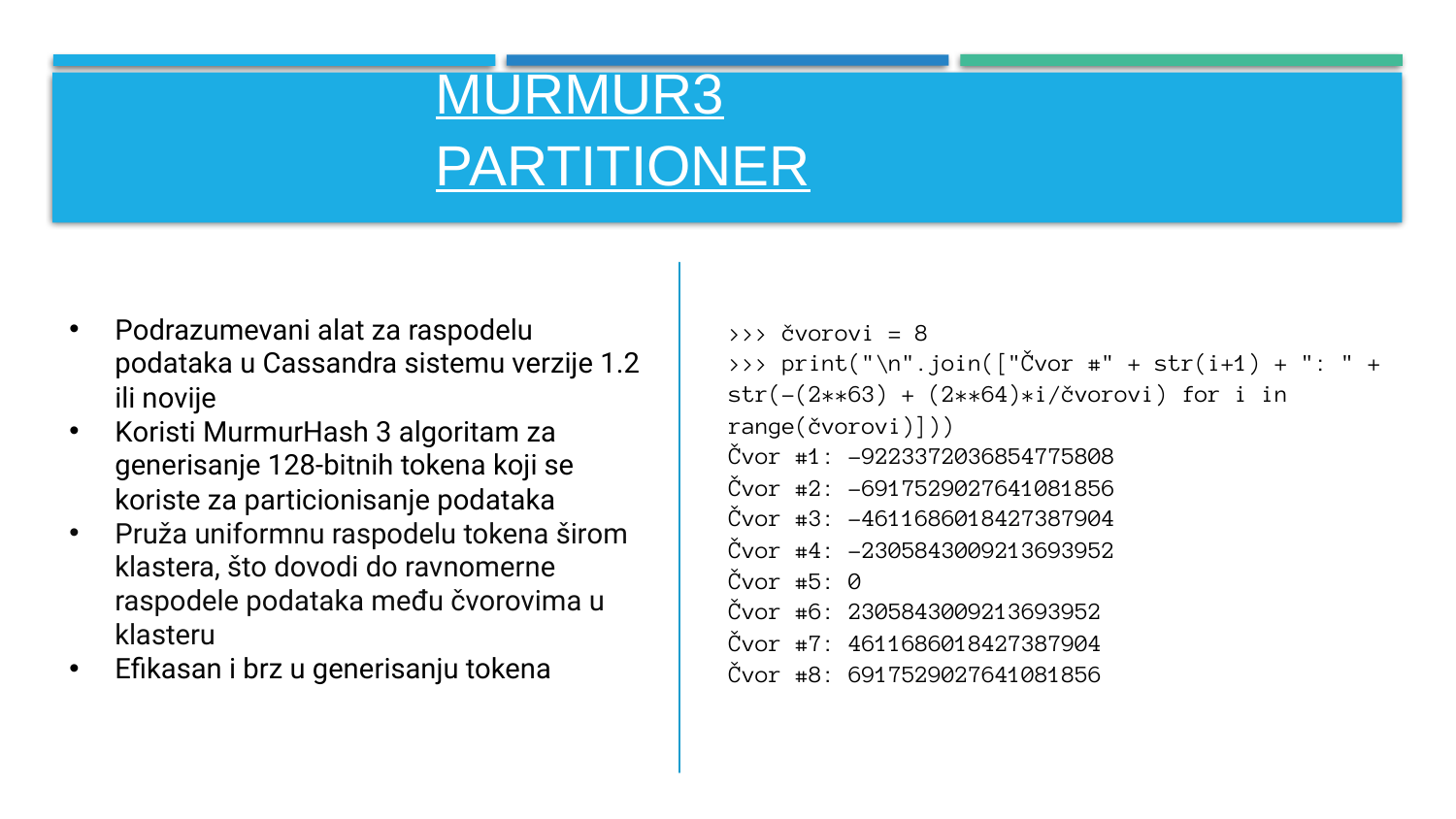

# Murmur3 Partitioner
Podrazumevani alat za raspodelu podataka u Cassandra sistemu verzije 1.2 ili novije
Koristi MurmurHash 3 algoritam za generisanje 128-bitnih tokena koji se koriste za particionisanje podataka
Pruža uniformnu raspodelu tokena širom klastera, što dovodi do ravnomerne raspodele podataka među čvorovima u klasteru
Efikasan i brz u generisanju tokena
>>> čvorovi = 8
>>> print("\n".join(["Čvor #" + str(i+1) + ": " + str(-(2**63) + (2**64)*i/čvorovi) for i in range(čvorovi)]))
Čvor #1: -9223372036854775808
Čvor #2: -6917529027641081856
Čvor #3: -4611686018427387904
Čvor #4: -2305843009213693952
Čvor #5: 0
Čvor #6: 2305843009213693952
Čvor #7: 4611686018427387904
Čvor #8: 6917529027641081856